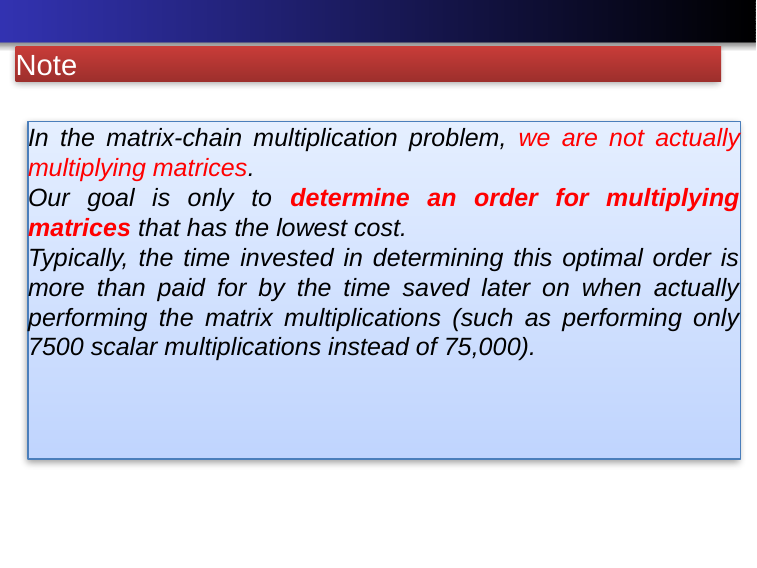

# Note
In the matrix-chain multiplication problem, we are not actually multiplying matrices.
Our goal is only to determine an order for multiplying matrices that has the lowest cost.
Typically, the time invested in determining this optimal order is more than paid for by the time saved later on when actually performing the matrix multiplications (such as performing only 7500 scalar multiplications instead of 75,000).